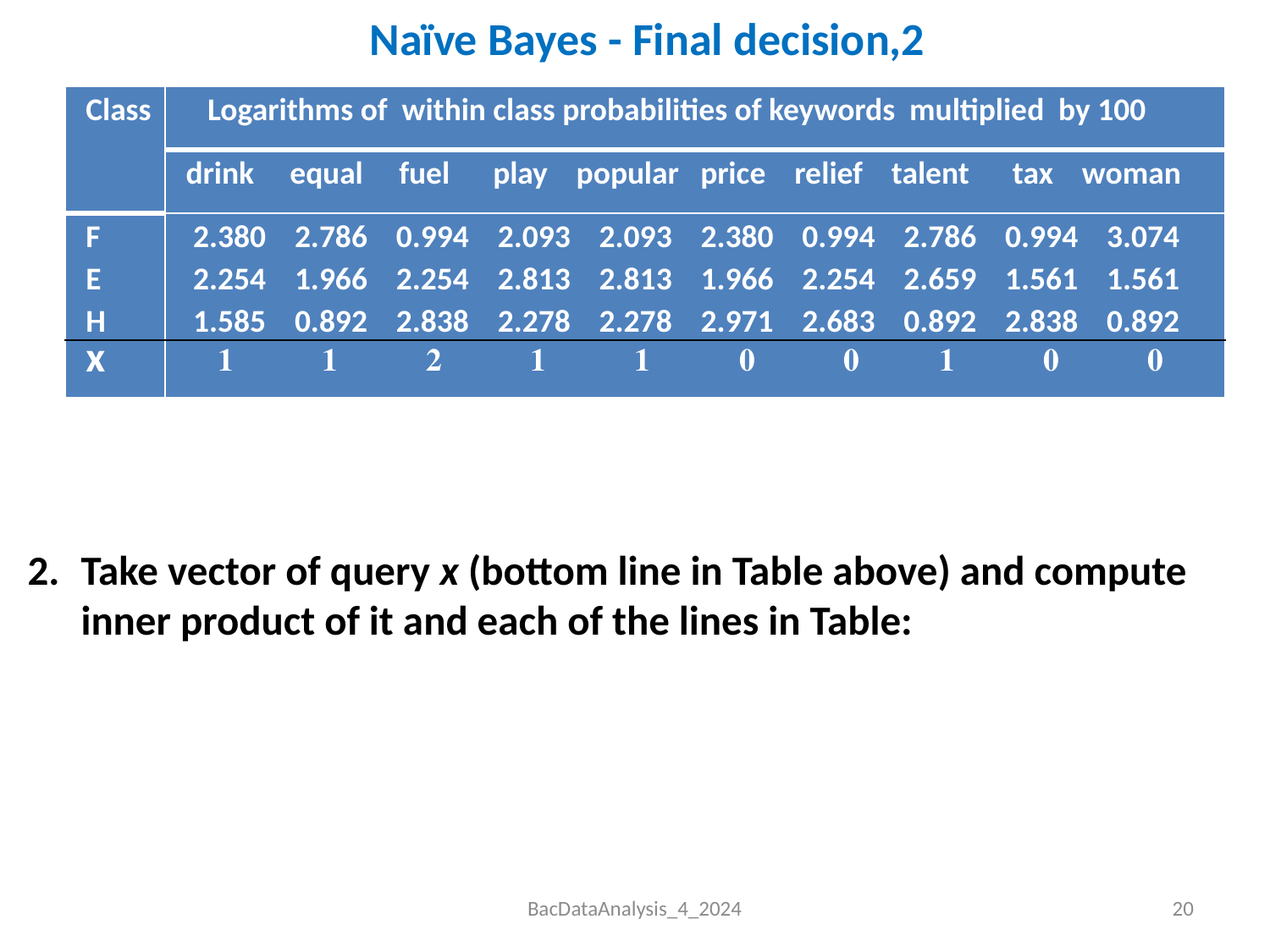

# Naïve Bayes - Final decision,2

Take vector of query x (bottom line in Table above) and compute inner product of it and each of the lines in Table:

AF=1*2.380+1*2.786+2*0.994+1*2.093+1*2.093+0*2.380+0*0.994+1*2.786+
0*0.994+0*3.074=14.127

AE=1*2.254+1*1.966+2*2.254+1*2.813+1*2.813+0*1.966+0*2.254+1*2.659+
0*1.561+ 0*1.561 = 17.014

AH=1*1.585+1*0.892+2*2.838+1*2.278+1*2.278+0*2.971+0*2.683+1*0.892+
0*2.838+0*0.892 = 13.600

| Class | Logarithms of within class probabilities of keywords multiplied by 100 |
| --- | --- |
|  | drink equal fuel play popular price relief talent tax woman |
| F E H | 2.380 2.786 0.994 2.093 2.093 2.380 0.994 2.786 0.994 3.074 2.254 1.966 2.254 2.813 2.813 1.966 2.254 2.659 1.561 1.561 1.585 0.892 2.838 2.278 2.278 2.971 2.683 0.892 2.838 0.892 |
| x | 1 1 2 1 1 0 0 1 0 0 |
BacDataAnalysis_4_2024
20